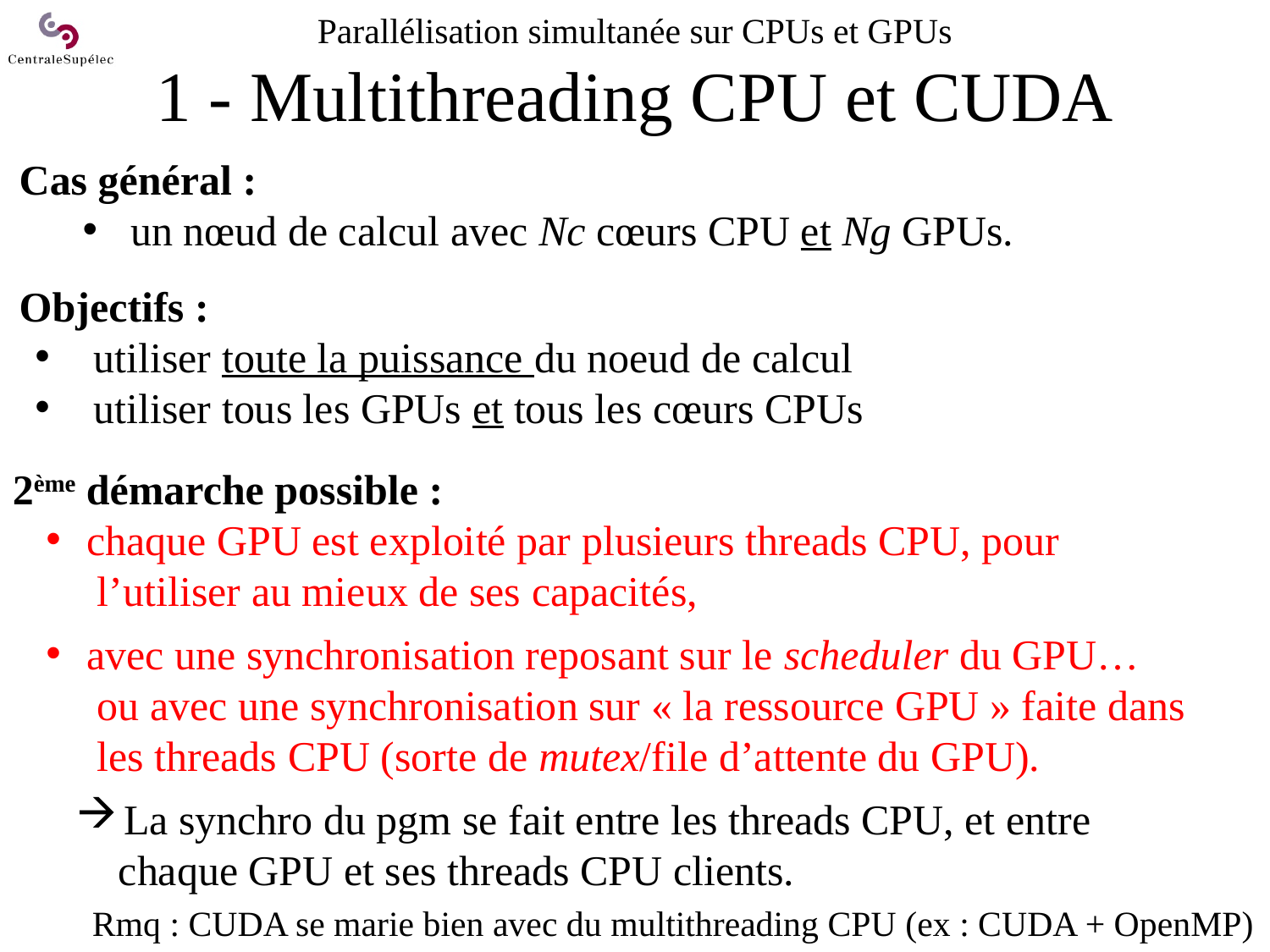

# Parallélisation simultanée sur CPUs et GPUs 1 - Multithreading CPU et CUDA
Cas général :
un nœud de calcul avec Nc cœurs CPU et Ng GPUs.

Objectifs :
 utiliser toute la puissance du noeud de calcul
 utiliser tous les GPUs et tous les cœurs CPUs
2ème démarche possible :
 chaque GPU est exploité par plusieurs threads CPU, pour
  l’utiliser au mieux de ses capacités,

 avec une synchronisation reposant sur le scheduler du GPU…
  ou avec une synchronisation sur « la ressource GPU » faite dans
  les threads CPU (sorte de mutex/file d’attente du GPU).

La synchro du pgm se fait entre les threads CPU, et entre
    chaque GPU et ses threads CPU clients.
Rmq : CUDA se marie bien avec du multithreading CPU (ex : CUDA + OpenMP)